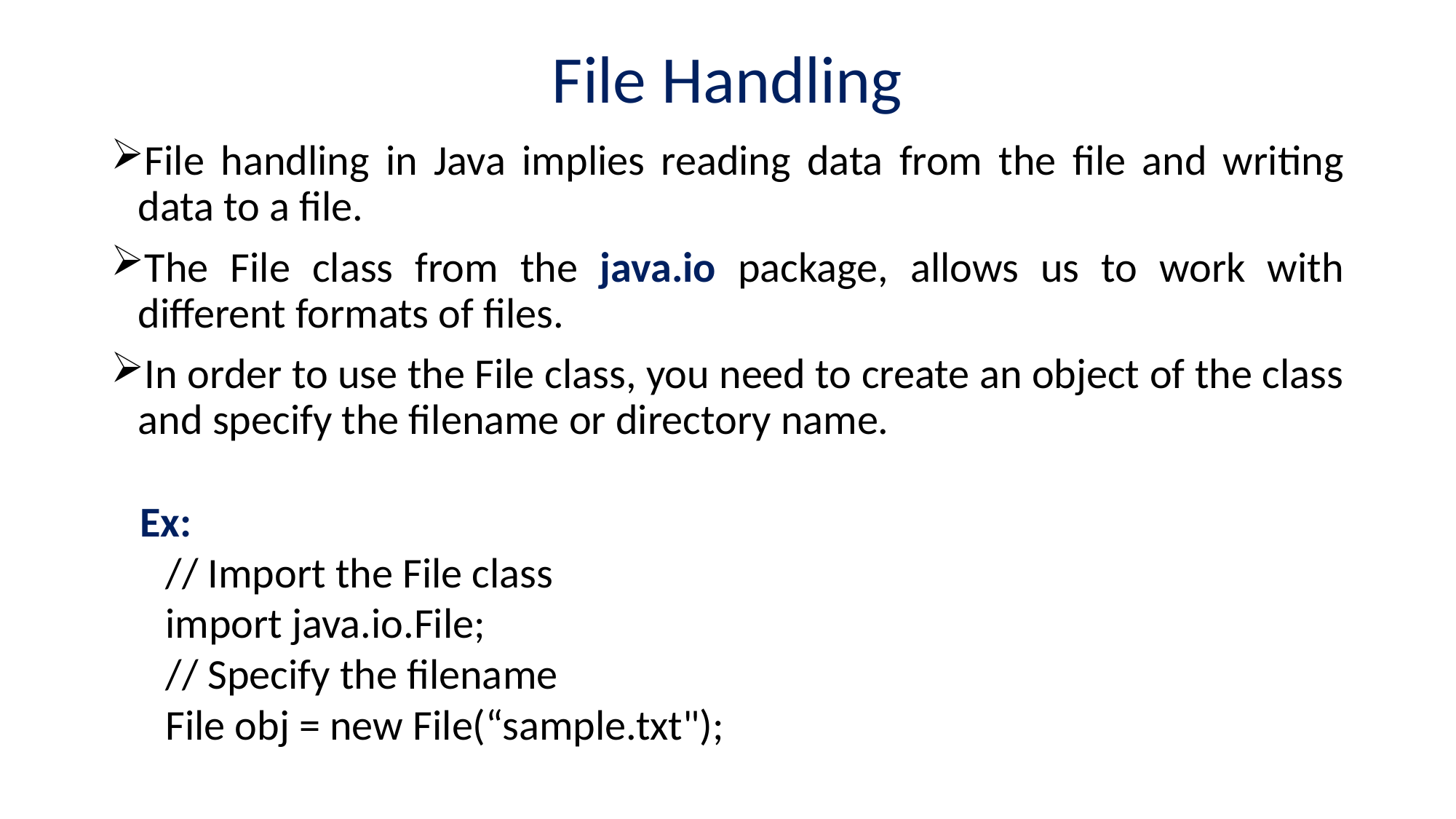

# File Handling
File handling in Java implies reading data from the file and writing data to a file.
The File class from the java.io package, allows us to work with different formats of files.
In order to use the File class, you need to create an object of the class and specify the filename or directory name.

   Ex:
// Import the File class
import java.io.File;
// Specify the filename
File obj = new File(“sample.txt");